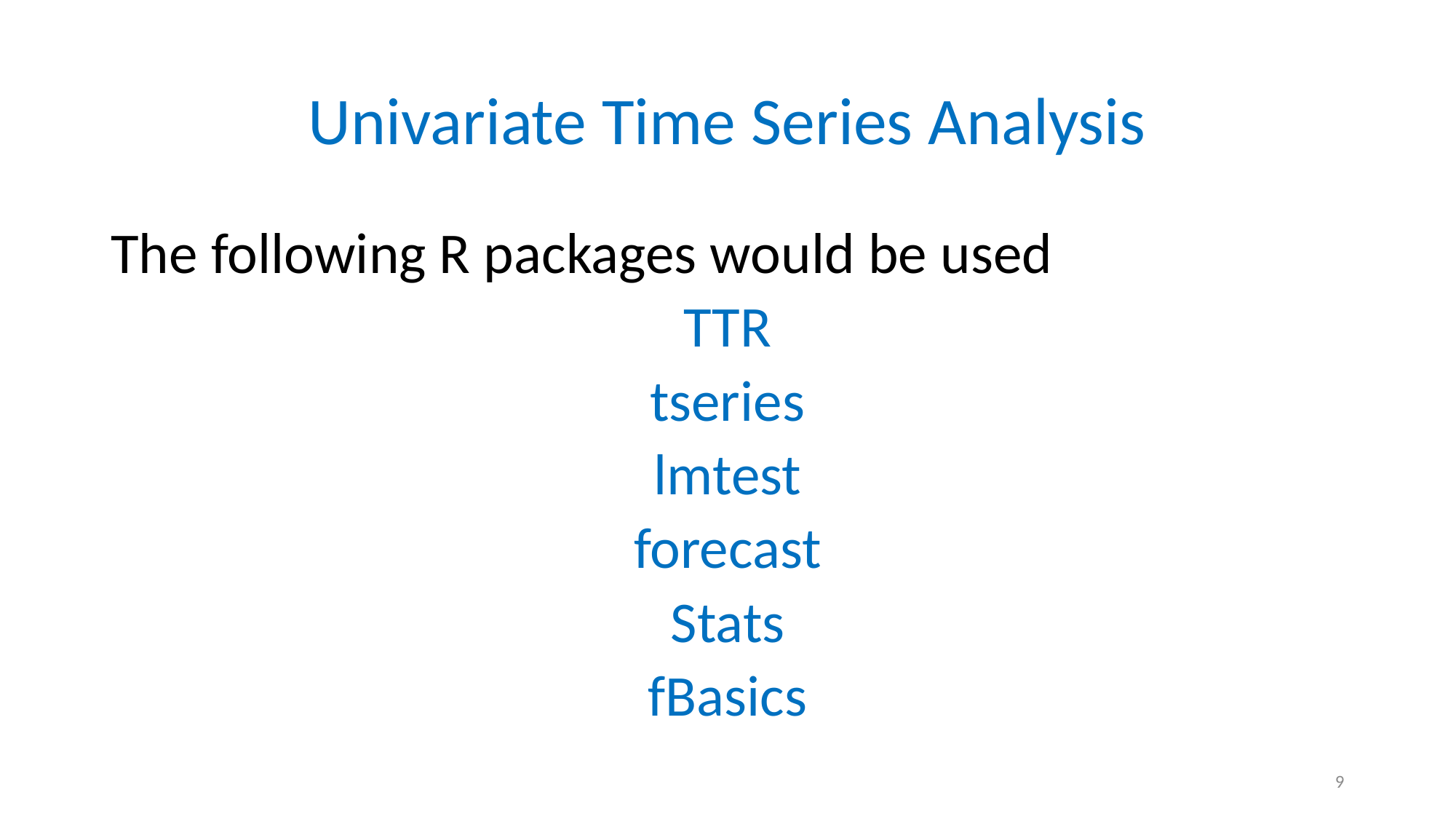

# Univariate Time Series Analysis
The following R packages would be used
TTR
tseries
lmtest
forecast
Stats
fBasics

9